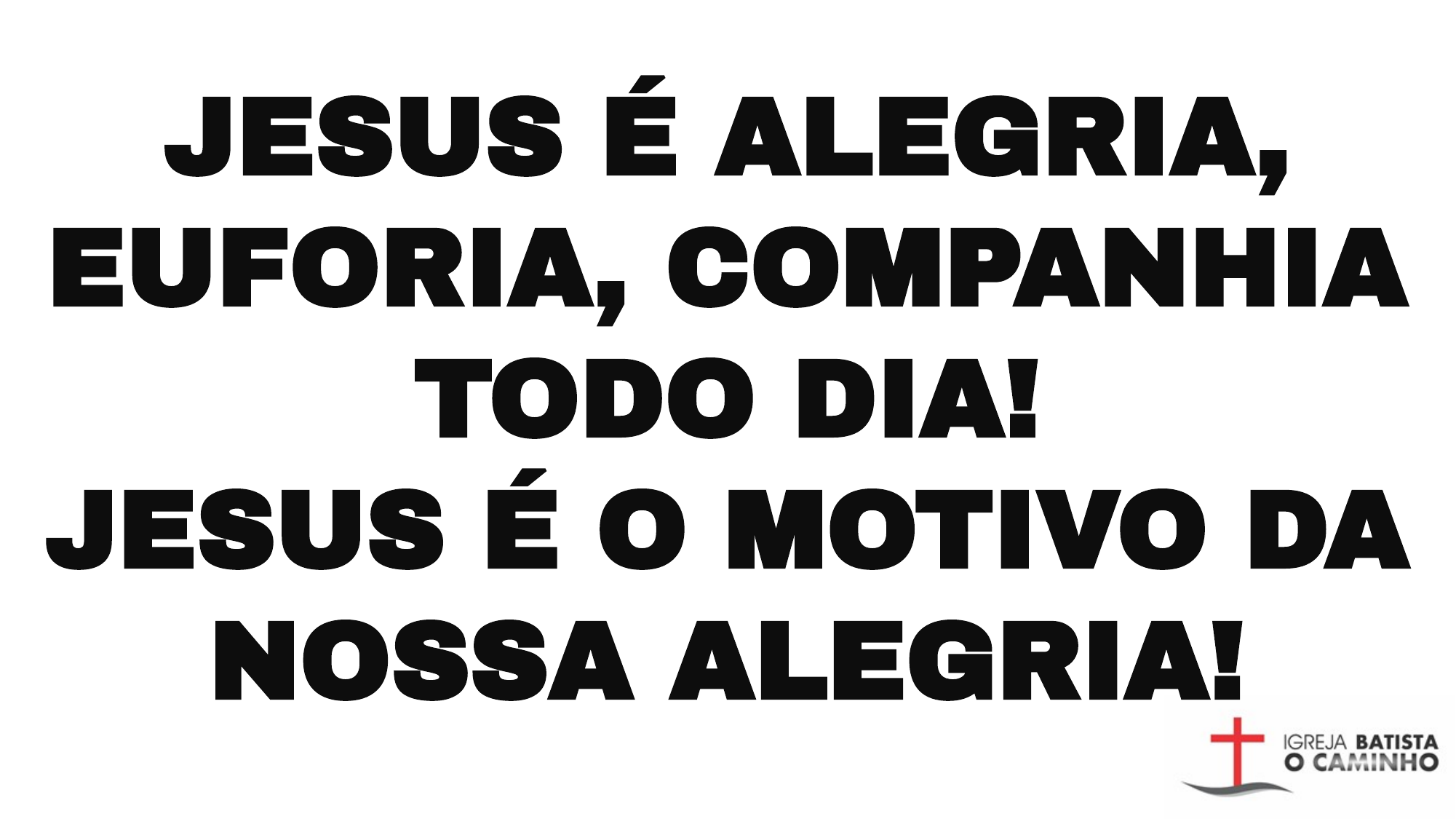

# Jesus é alegria, euforia, companhia todo dia! Jesus é o motivo da nossa alegria!